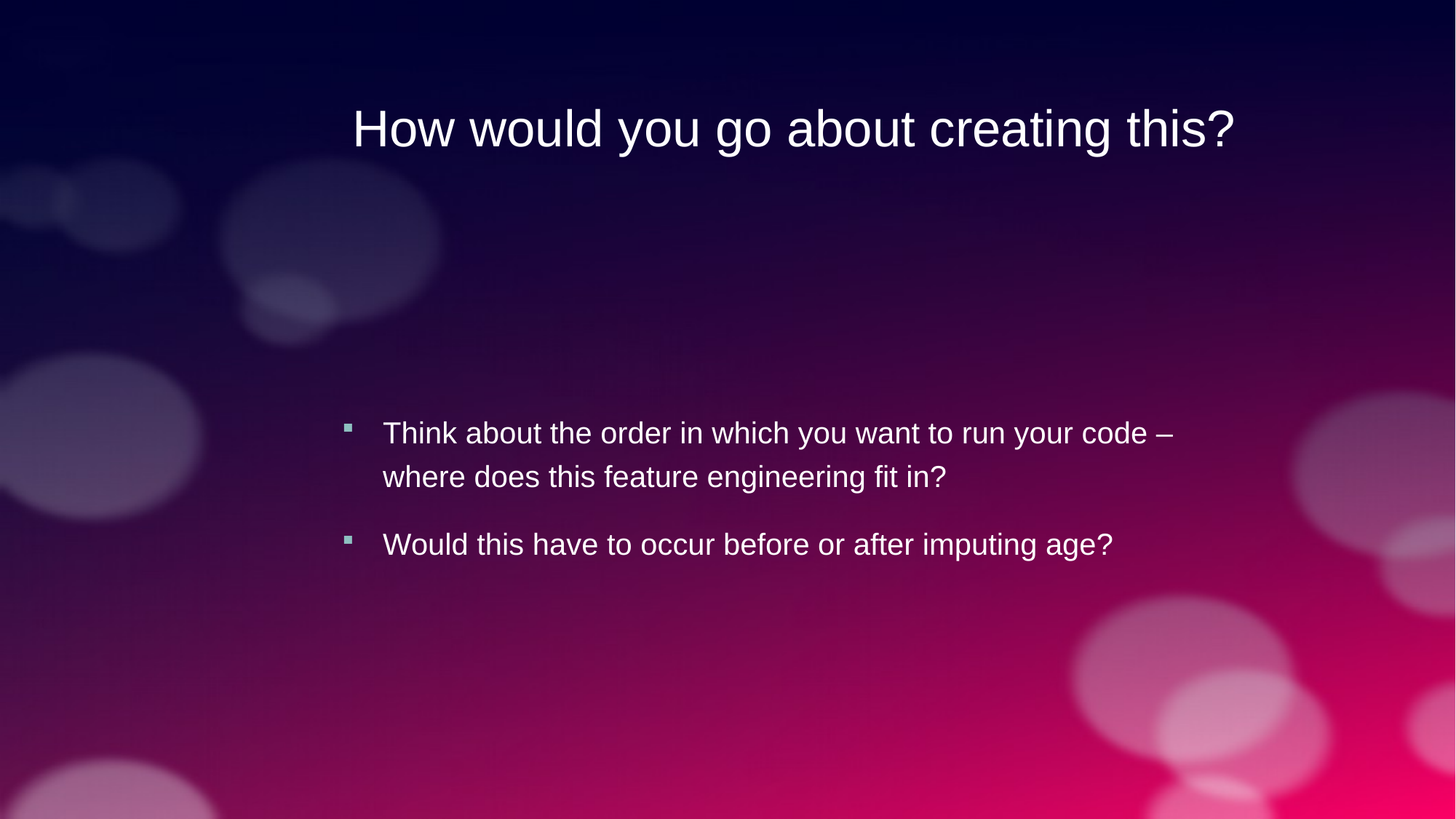

How would you go about creating this?
Think about the order in which you want to run your code – where does this feature engineering fit in?
Would this have to occur before or after imputing age?